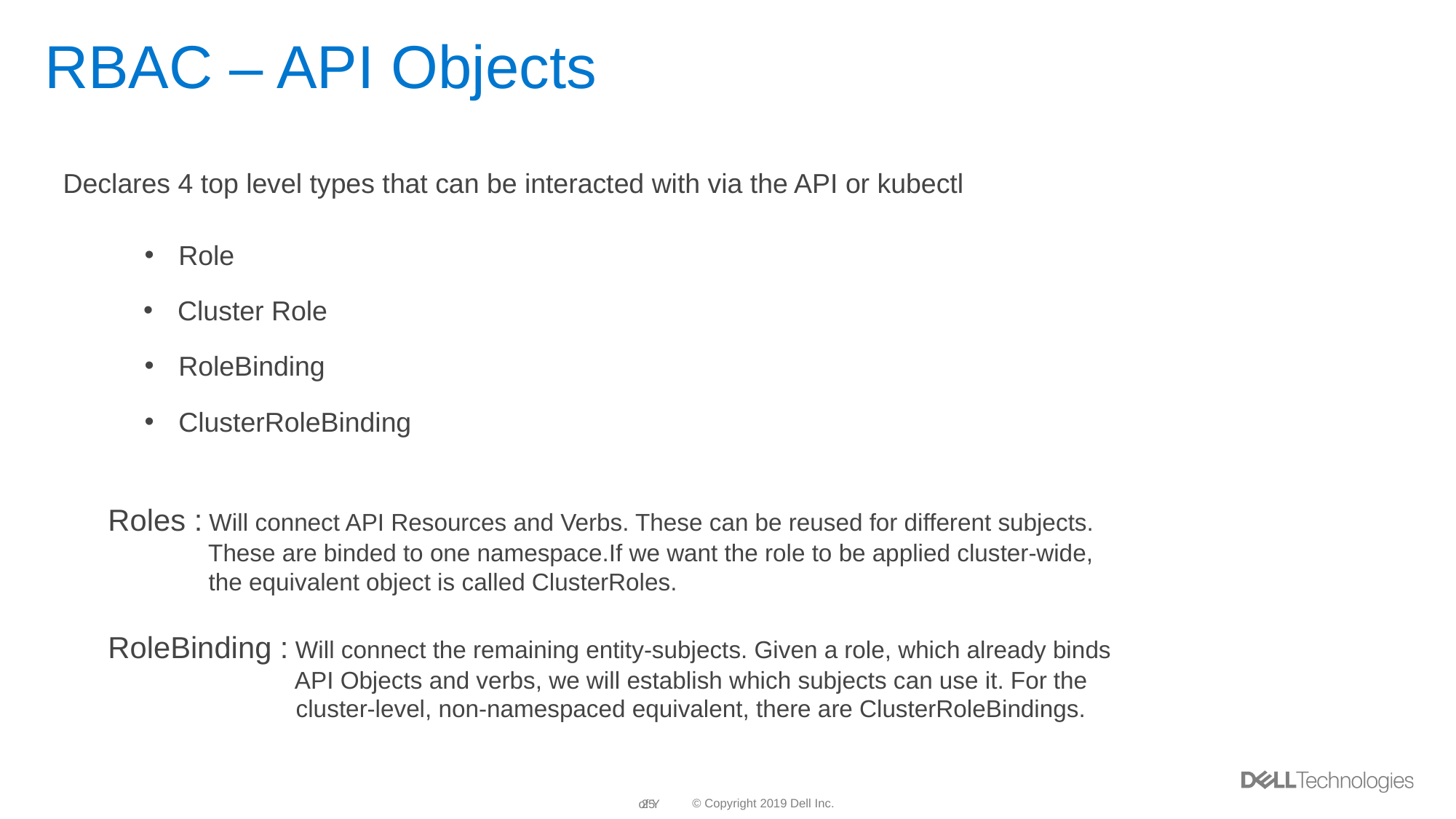

# RBAC – API Objects
 Declares 4 top level types that can be interacted with via the API or kubectl
Role
Cluster Role
RoleBinding
ClusterRoleBinding
Roles : Will connect API Resources and Verbs. These can be reused for different subjects.
               These are binded to one namespace.If we want the role to be applied cluster-wide,
               the equivalent object is called ClusterRoles.
RoleBinding : Will connect the remaining entity-subjects. Given a role, which already binds
                            API Objects and verbs, we will establish which subjects can use it. For the
                            cluster-level, non-namespaced equivalent, there are ClusterRoleBindings.